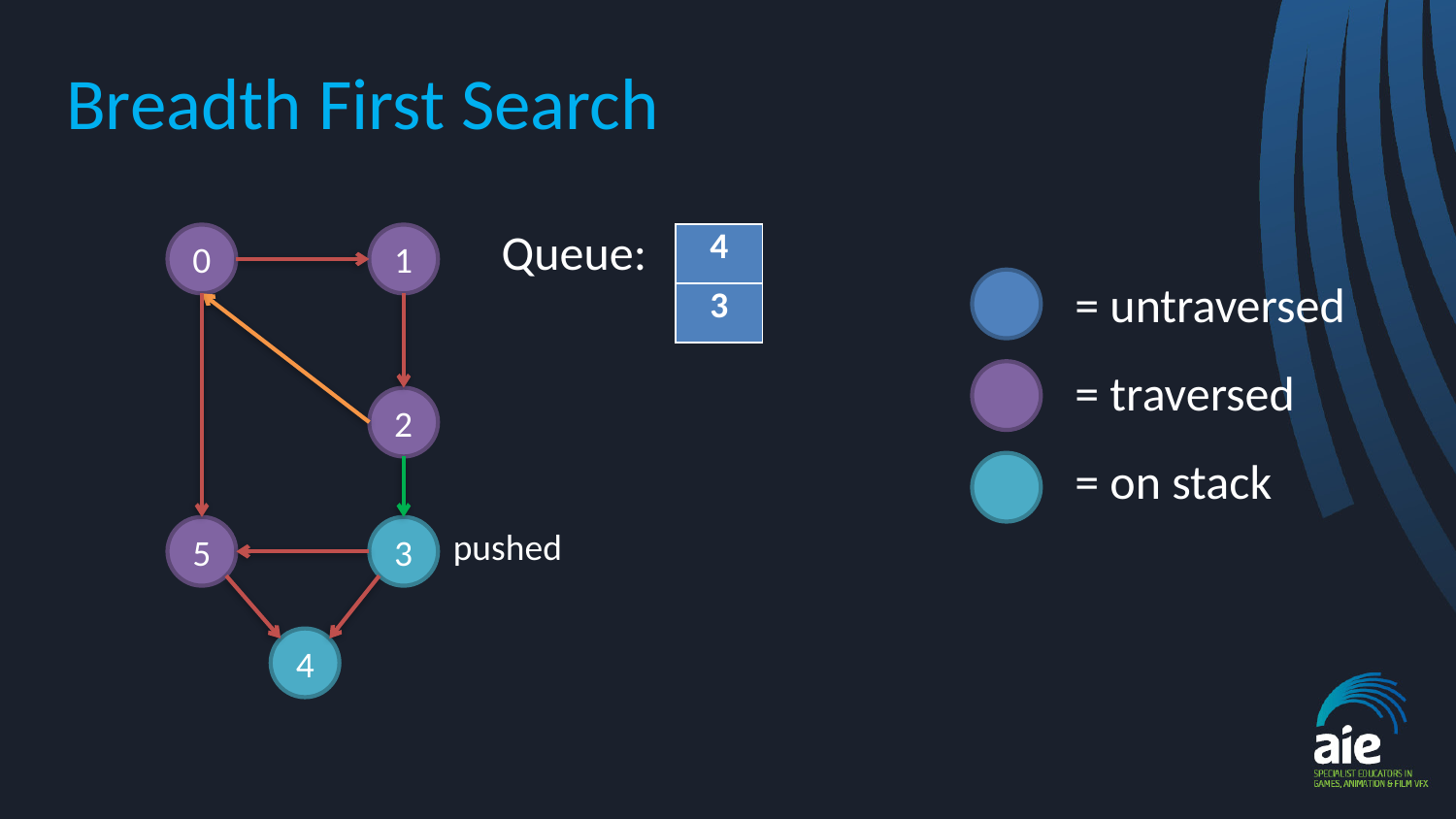

# Breadth First Search
Queue:
| 4 |
| --- |
| 3 |
0
1
= untraversed

= traversed

2
= on stack

pushed
5
3
4